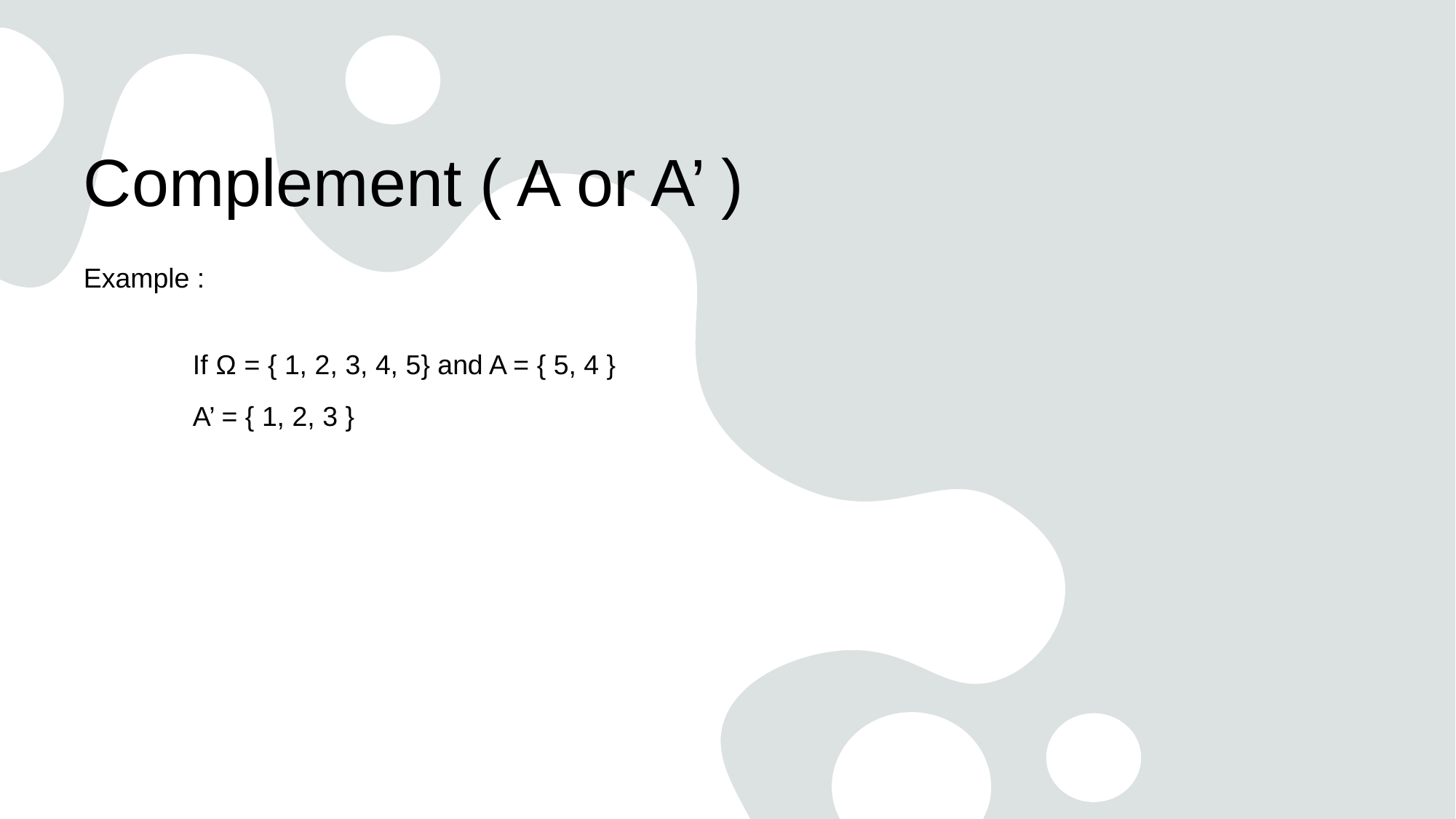

# Complement ( A or A’ )
Example :
	If Ω = { 1, 2, 3, 4, 5} and A = { 5, 4 }
	A’ = { 1, 2, 3 }